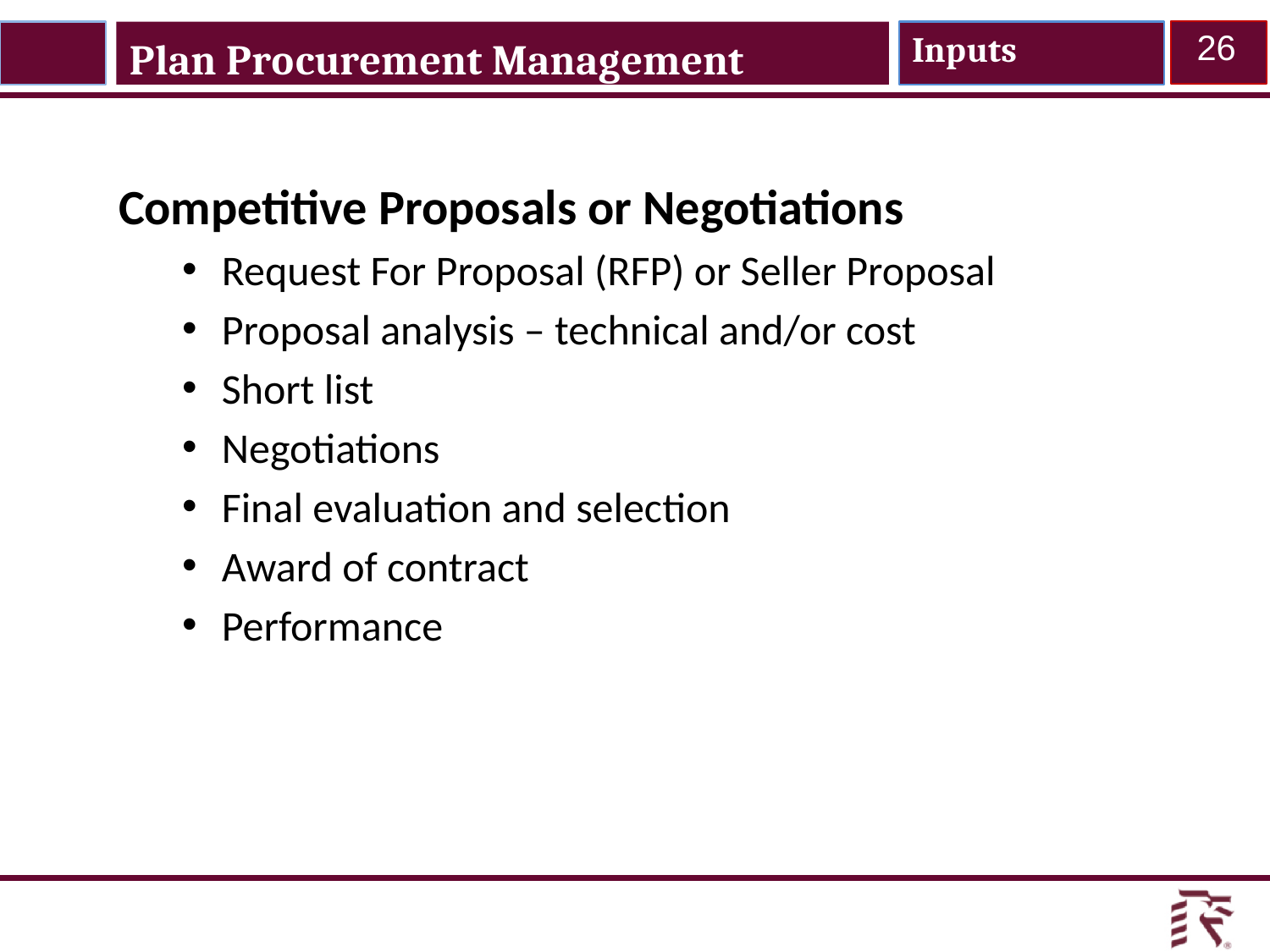

Inputs
26
Plan Procurement Management
Competitive Proposals or Negotiations
Request For Proposal (RFP) or Seller Proposal
Proposal analysis – technical and/or cost
Short list
Negotiations
Final evaluation and selection
Award of contract
Performance